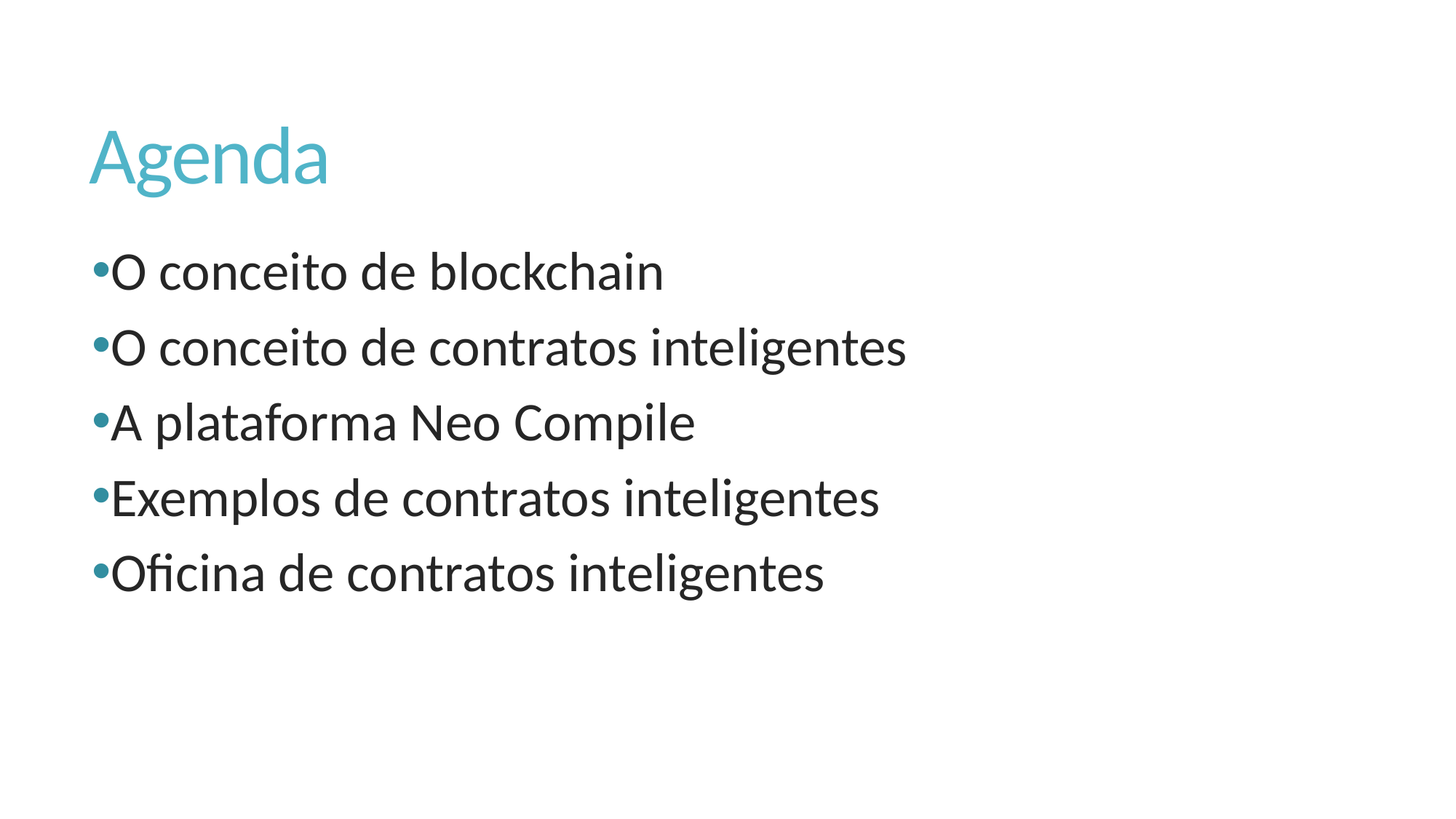

# Agenda
O conceito de blockchain
O conceito de contratos inteligentes
A plataforma Neo Compile
Exemplos de contratos inteligentes
Oficina de contratos inteligentes